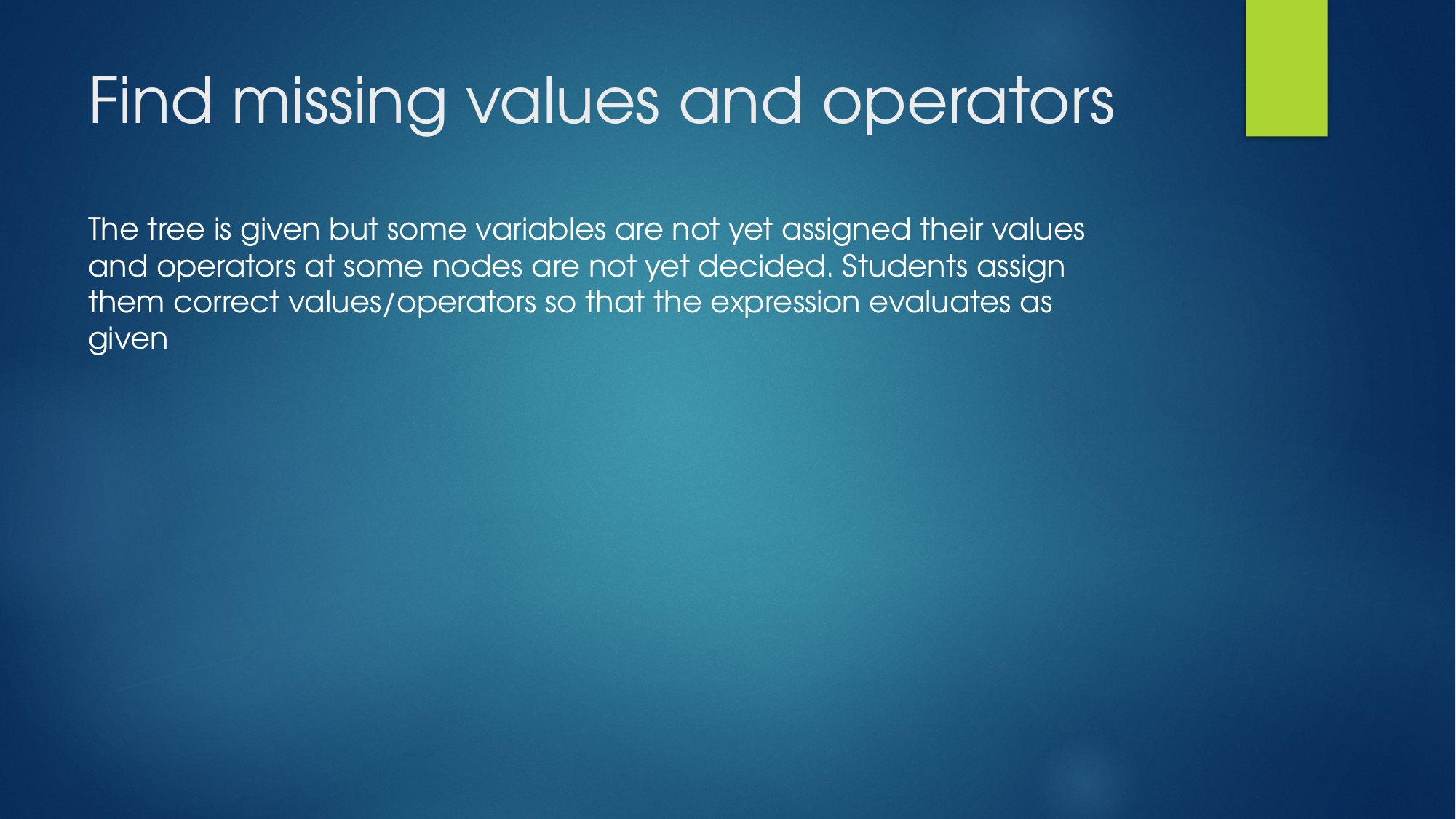

# Find missing values and operators
The tree is given but some variables are not yet assigned their values and operators at some nodes are not yet decided. Students assign them correct values/operators so that the expression evaluates as given